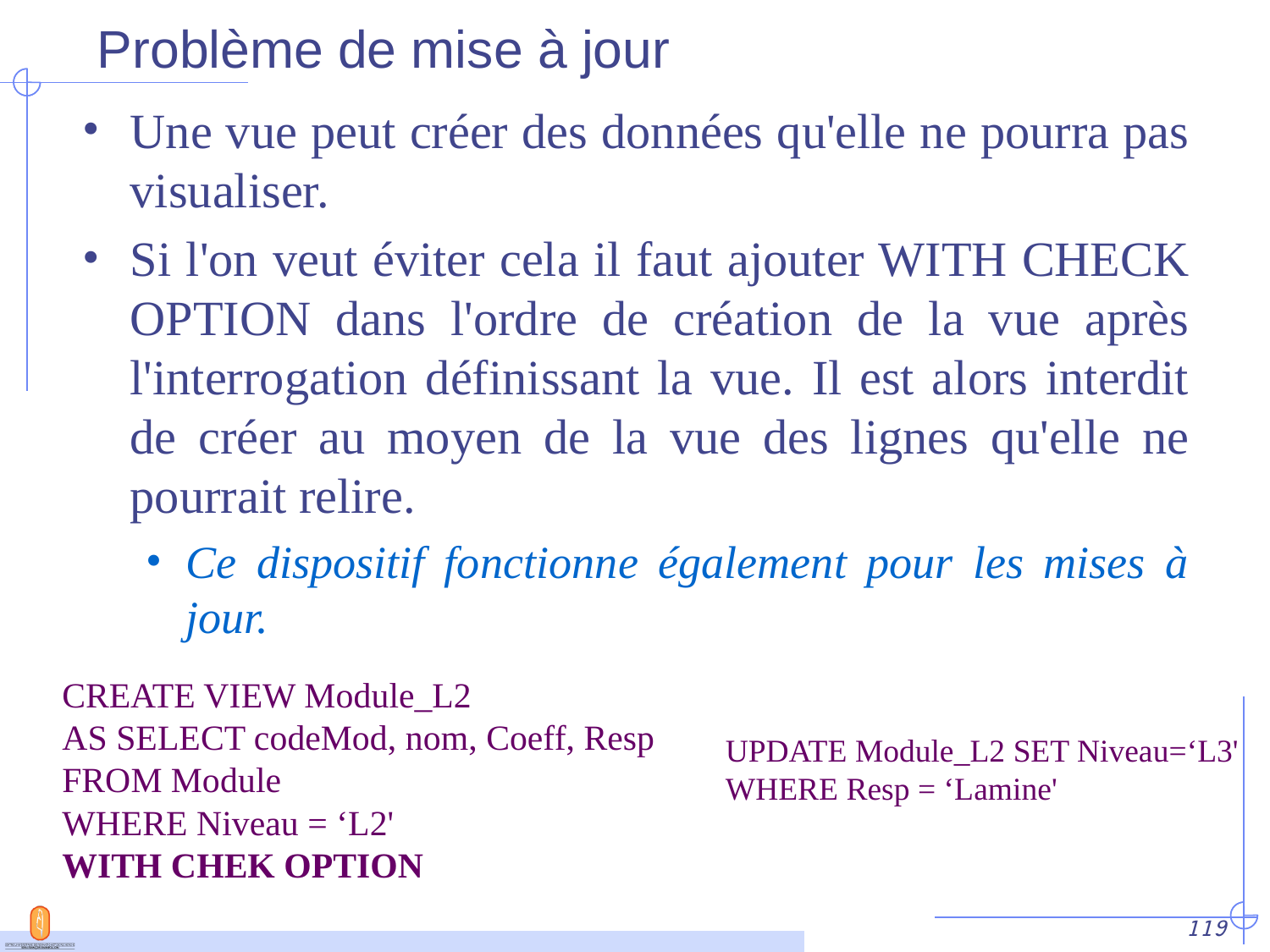

# Problème de mise à jour
Une vue peut créer des données qu'elle ne pourra pas visualiser.
Si l'on veut éviter cela il faut ajouter WITH CHECK OPTION dans l'ordre de création de la vue après l'interrogation définissant la vue. Il est alors interdit de créer au moyen de la vue des lignes qu'elle ne pourrait relire.
Ce dispositif fonctionne également pour les mises à jour.
CREATE VIEW Module_L2
AS SELECT codeMod, nom, Coeff, Resp
FROM Module
WHERE Niveau = ‘L2'
WITH CHEK OPTION
UPDATE Module_L2 SET Niveau=‘L3'
WHERE Resp = ‘Lamine'
119